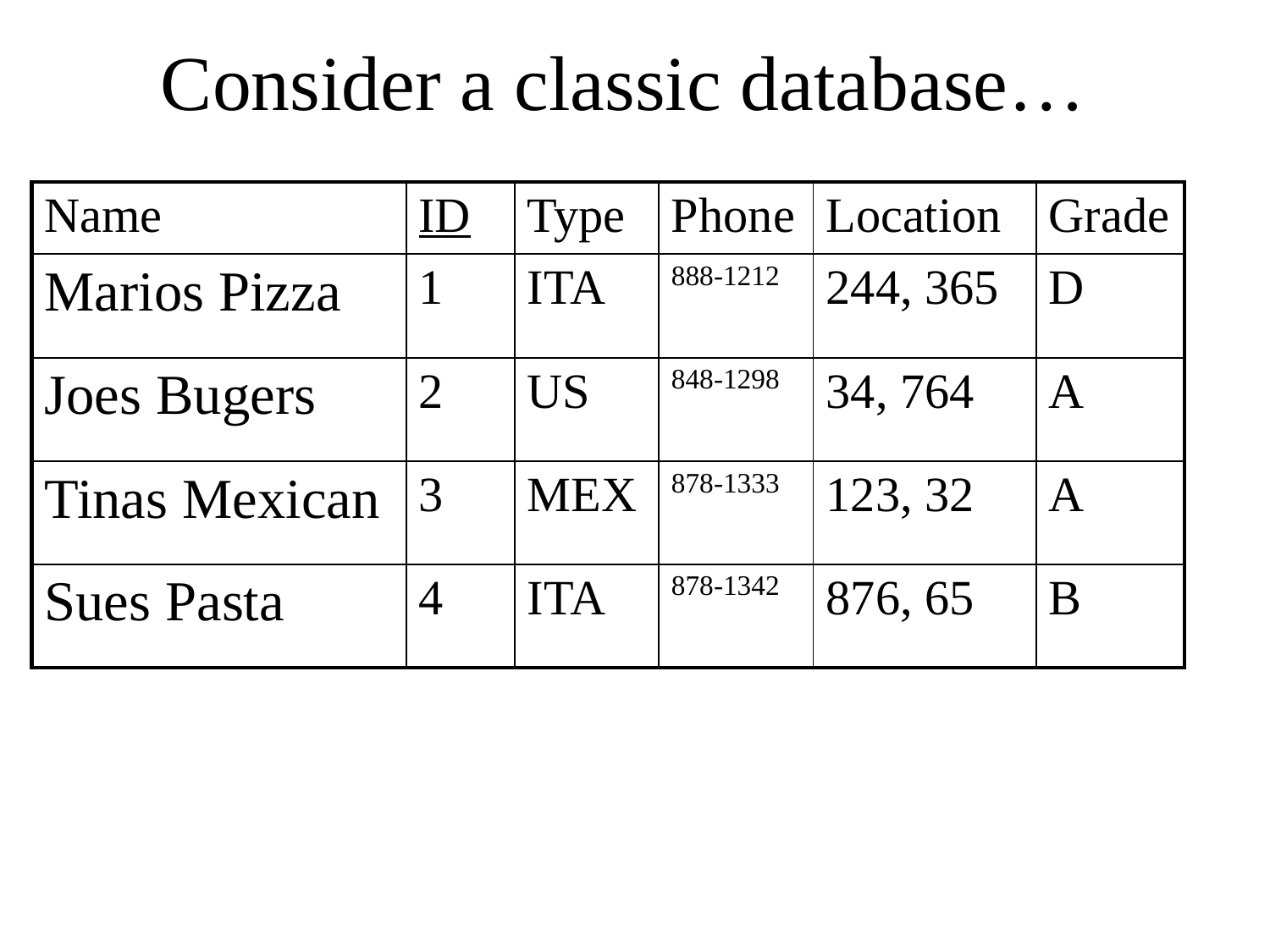

# Consider a classic database…
| Name | ID | Type | Phone | Location | Grade |
| --- | --- | --- | --- | --- | --- |
| Marios Pizza | 1 | ITA | 888-1212 | 244, 365 | D |
| Joes Bugers | 2 | US | 848-1298 | 34, 764 | A |
| Tinas Mexican | 3 | MEX | 878-1333 | 123, 32 | A |
| Sues Pasta | 4 | ITA | 878-1342 | 876, 65 | B |